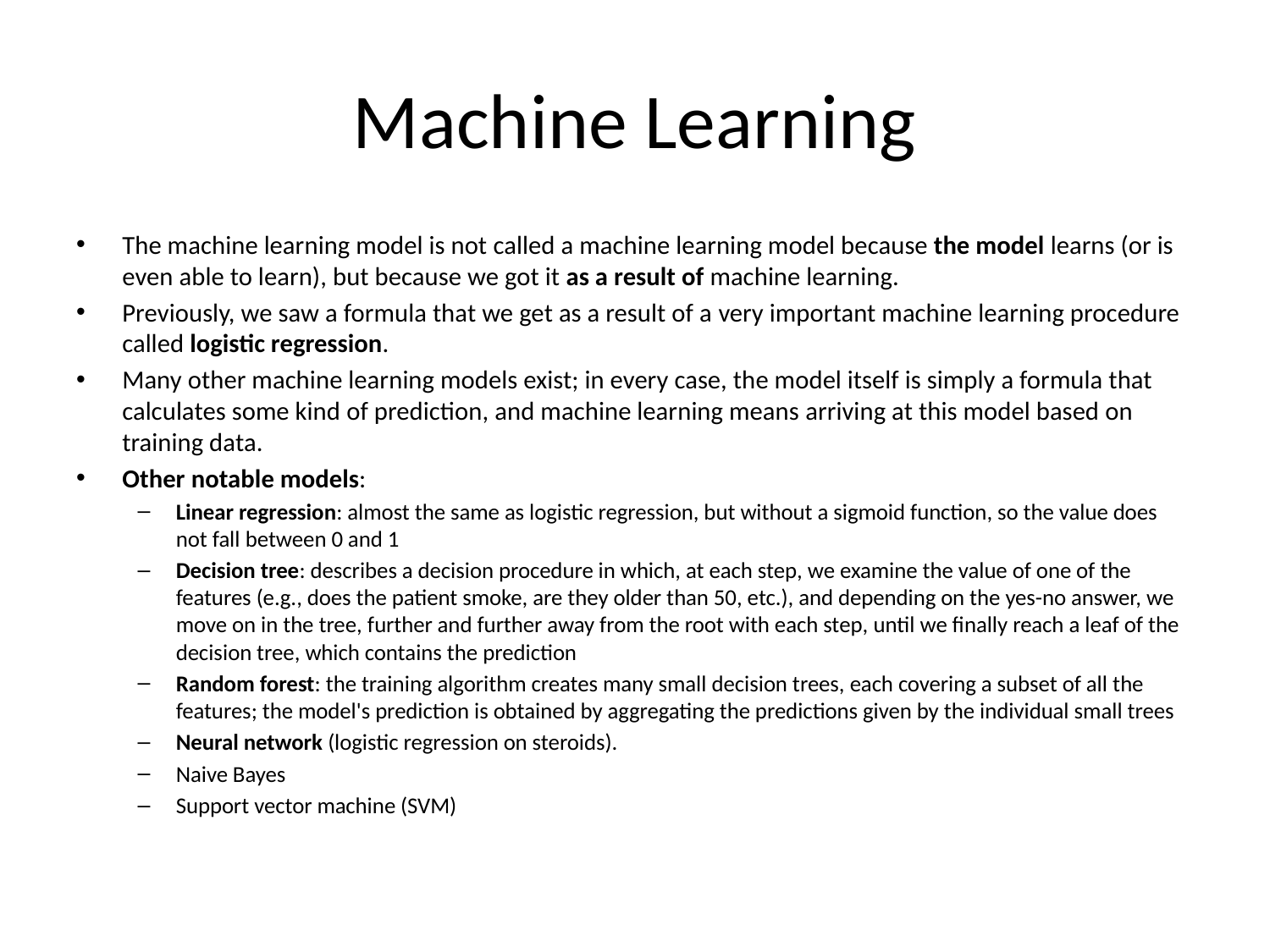

# Machine Learning
The machine learning model is not called a machine learning model because the model learns (or is even able to learn), but because we got it as a result of machine learning.
Previously, we saw a formula that we get as a result of a very important machine learning procedure called logistic regression.
Many other machine learning models exist; in every case, the model itself is simply a formula that calculates some kind of prediction, and machine learning means arriving at this model based on training data.
Other notable models:
Linear regression: almost the same as logistic regression, but without a sigmoid function, so the value does not fall between 0 and 1
Decision tree: describes a decision procedure in which, at each step, we examine the value of one of the features (e.g., does the patient smoke, are they older than 50, etc.), and depending on the yes-no answer, we move on in the tree, further and further away from the root with each step, until we finally reach a leaf of the decision tree, which contains the prediction
Random forest: the training algorithm creates many small decision trees, each covering a subset of all the features; the model's prediction is obtained by aggregating the predictions given by the individual small trees
Neural network (logistic regression on steroids).
Naive Bayes
Support vector machine (SVM)